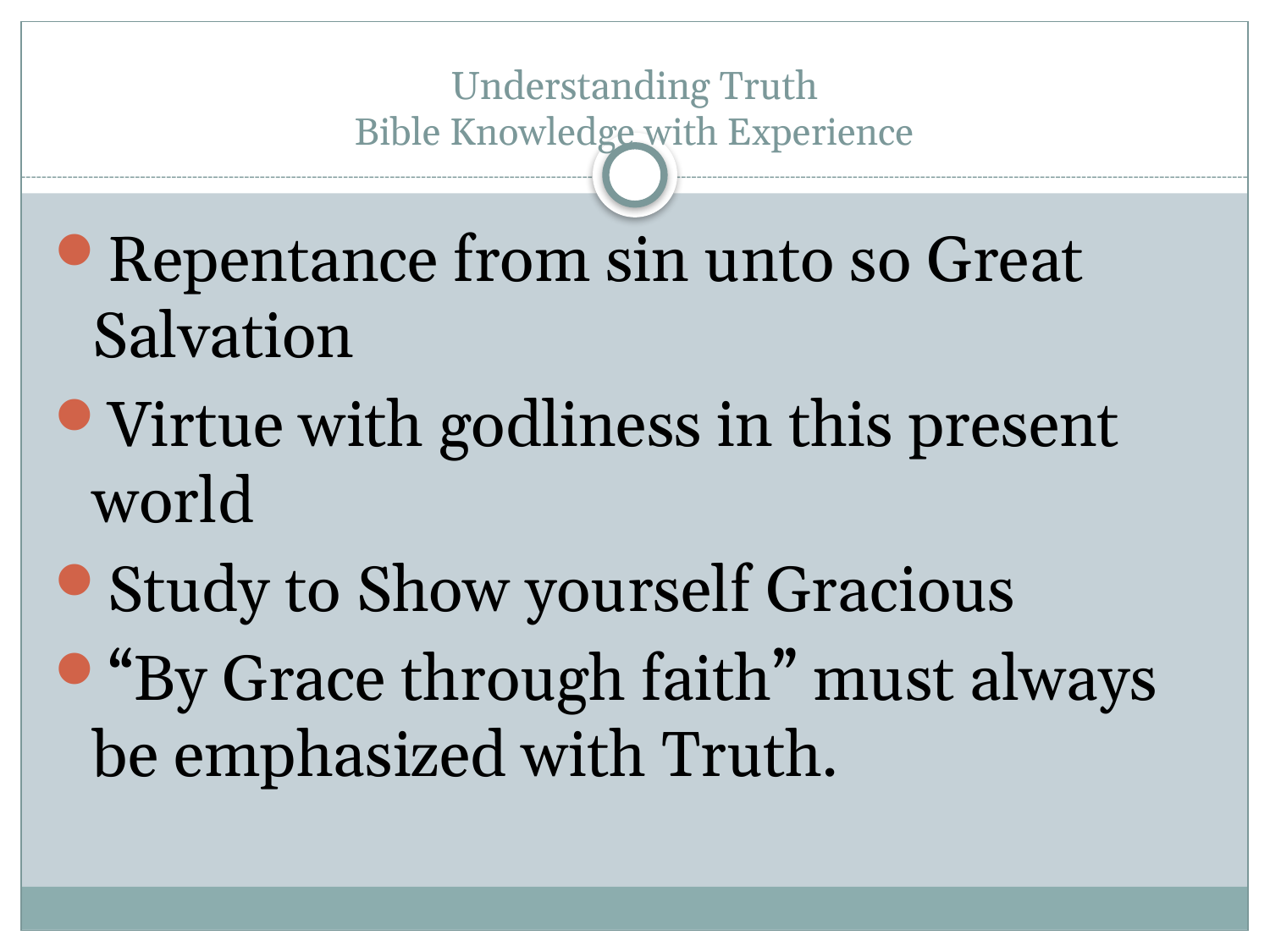

# Understanding Truth Bible Knowledge with Experience
Repentance from sin unto so Great Salvation
Virtue with godliness in this present world
Study to Show yourself Gracious
“By Grace through faith” must always be emphasized with Truth.